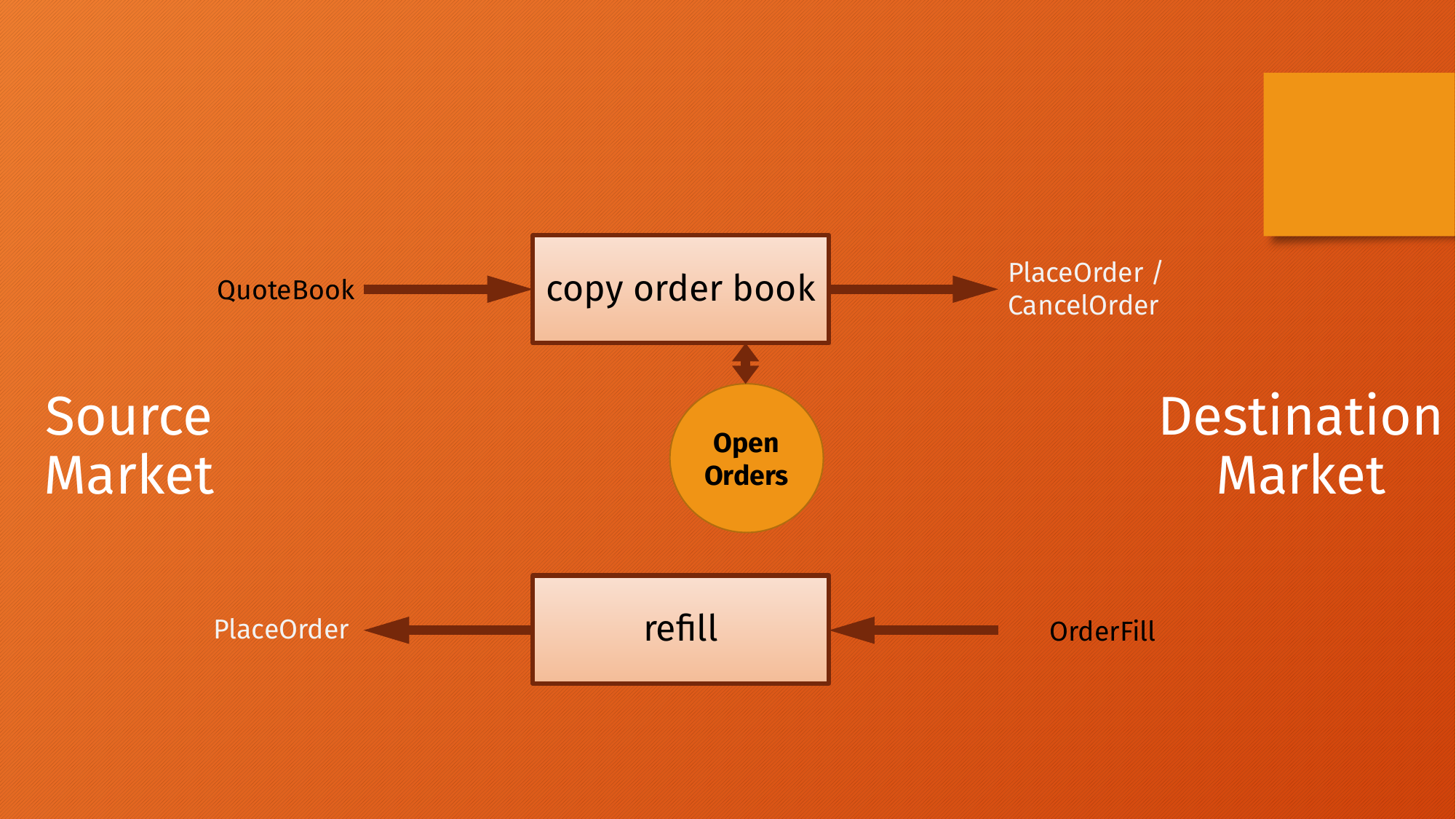

copy order book
PlaceOrder /
CancelOrder
QuoteBook
Source
Market
Destination
Market
Open Orders
refill
PlaceOrder
OrderFill